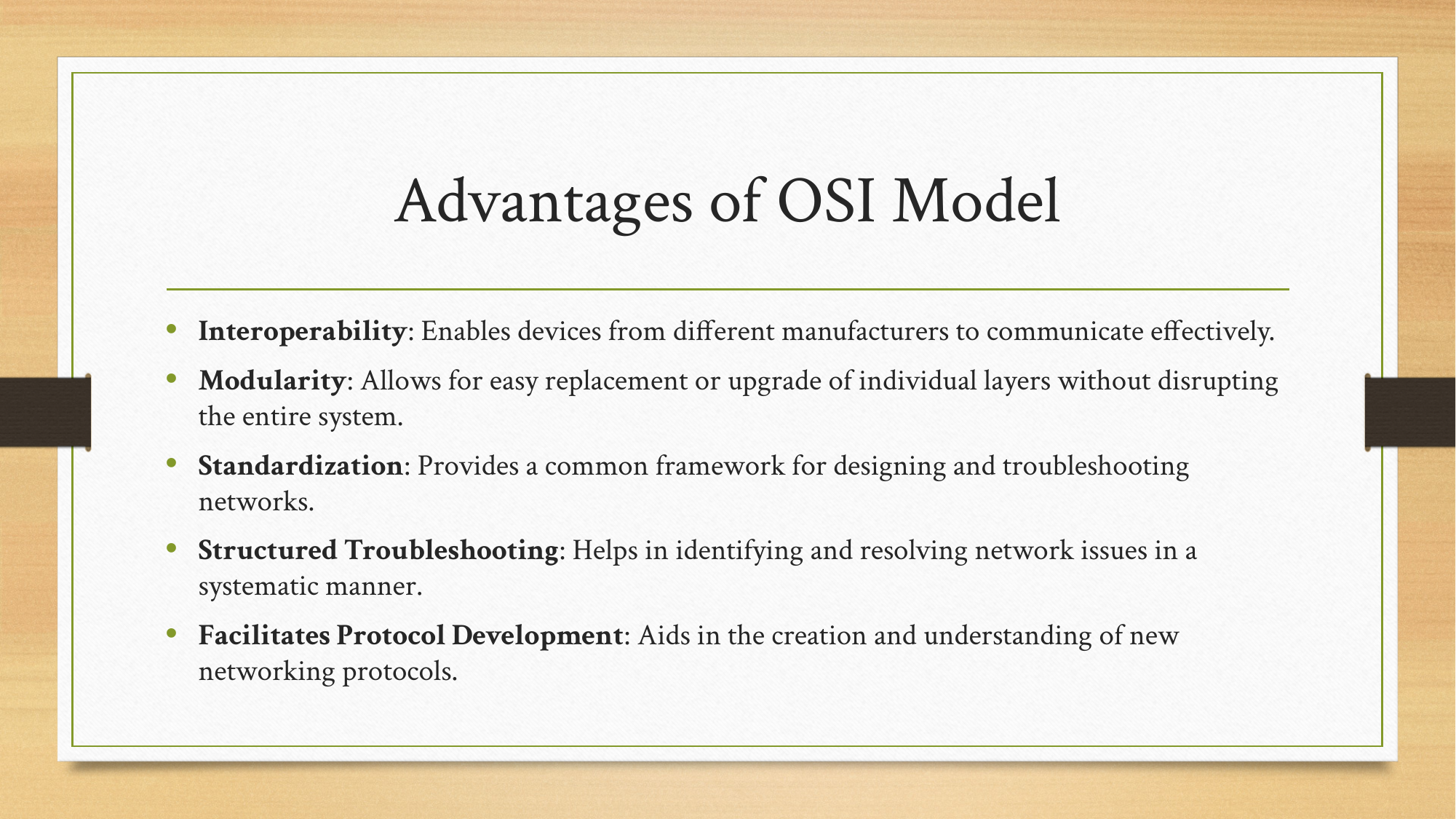

# Advantages of OSI Model
Interoperability: Enables devices from different manufacturers to communicate effectively.
Modularity: Allows for easy replacement or upgrade of individual layers without disrupting the entire system.
Standardization: Provides a common framework for designing and troubleshooting networks.
Structured Troubleshooting: Helps in identifying and resolving network issues in a systematic manner.
Facilitates Protocol Development: Aids in the creation and understanding of new networking protocols.